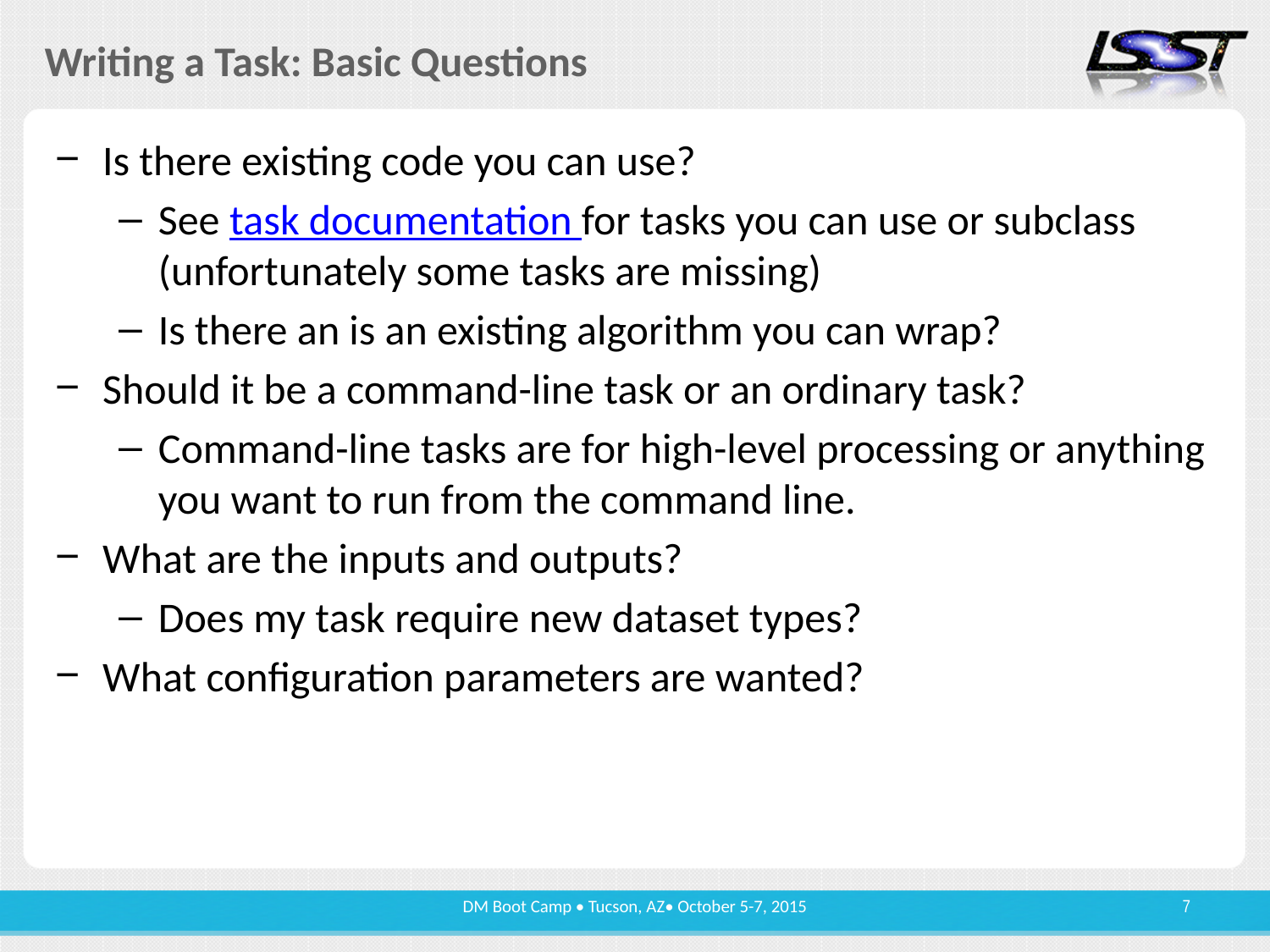

# Writing a Task: Basic Questions
Is there existing code you can use?
See task documentation for tasks you can use or subclass (unfortunately some tasks are missing)
Is there an is an existing algorithm you can wrap?
Should it be a command-line task or an ordinary task?
Command-line tasks are for high-level processing or anything you want to run from the command line.
What are the inputs and outputs?
Does my task require new dataset types?
What configuration parameters are wanted?